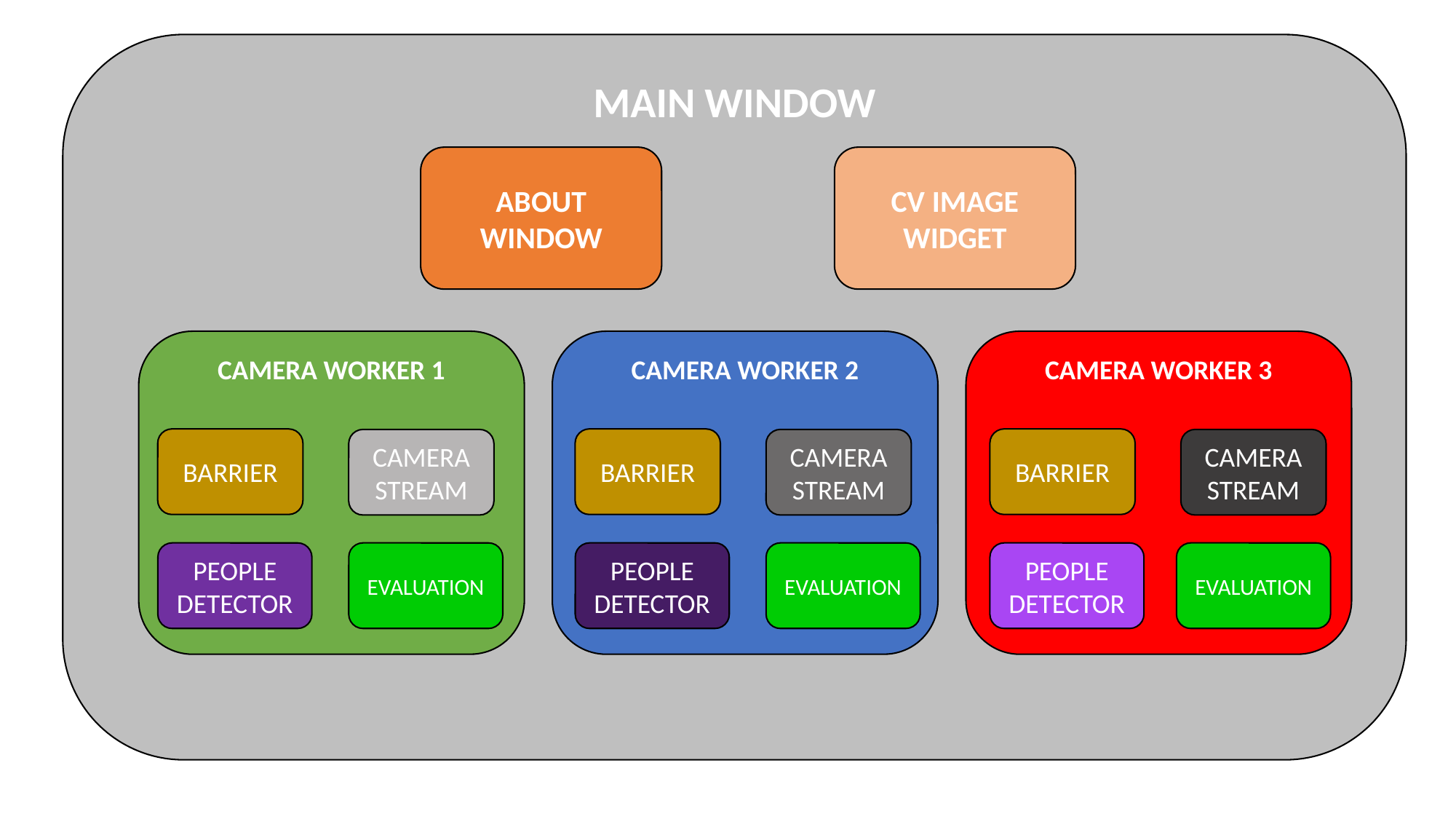

MAIN WINDOW
ABOUT
WINDOW
CV IMAGE WIDGET
CAMERA WORKER 1
CAMERA WORKER 2
CAMERA WORKER 3
BARRIER
BARRIER
BARRIER
CAMERA STREAM
CAMERA STREAM
CAMERA STREAM
PEOPLE DETECTOR
EVALUATION
PEOPLE DETECTOR
EVALUATION
PEOPLE DETECTOR
EVALUATION